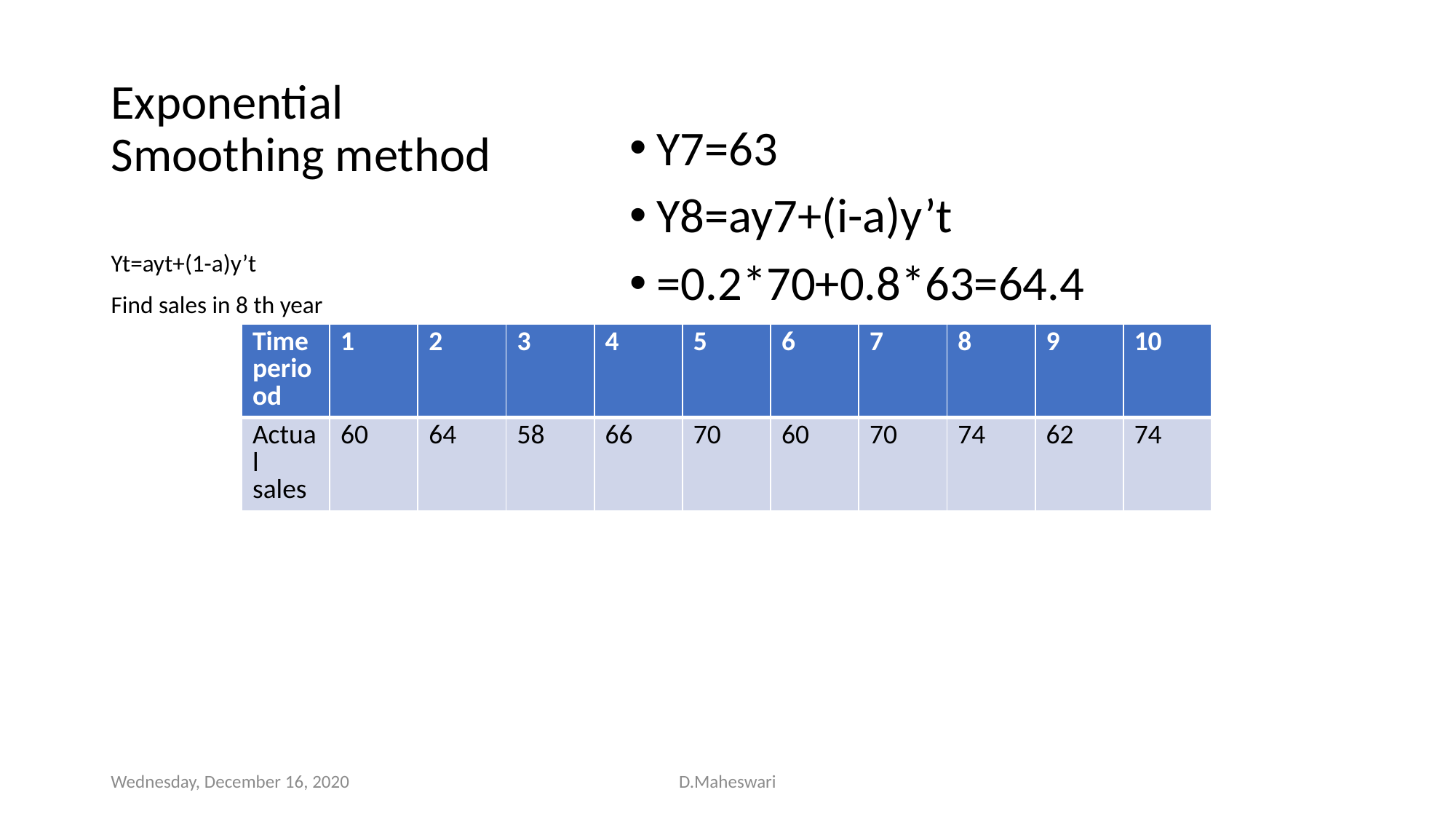

# Exponential Smoothing method
Y7=63
Y8=ay7+(i-a)y’t
=0.2*70+0.8*63=64.4
Yt=ayt+(1-a)y’t
Find sales in 8 th year

| Time periood | 1 | 2 | 3 | 4 | 5 | 6 | 7 | 8 | 9 | 10 |
| --- | --- | --- | --- | --- | --- | --- | --- | --- | --- | --- |
| Actual sales | 60 | 64 | 58 | 66 | 70 | 60 | 70 | 74 | 62 | 74 |
Wednesday, December 16, 2020
D.Maheswari